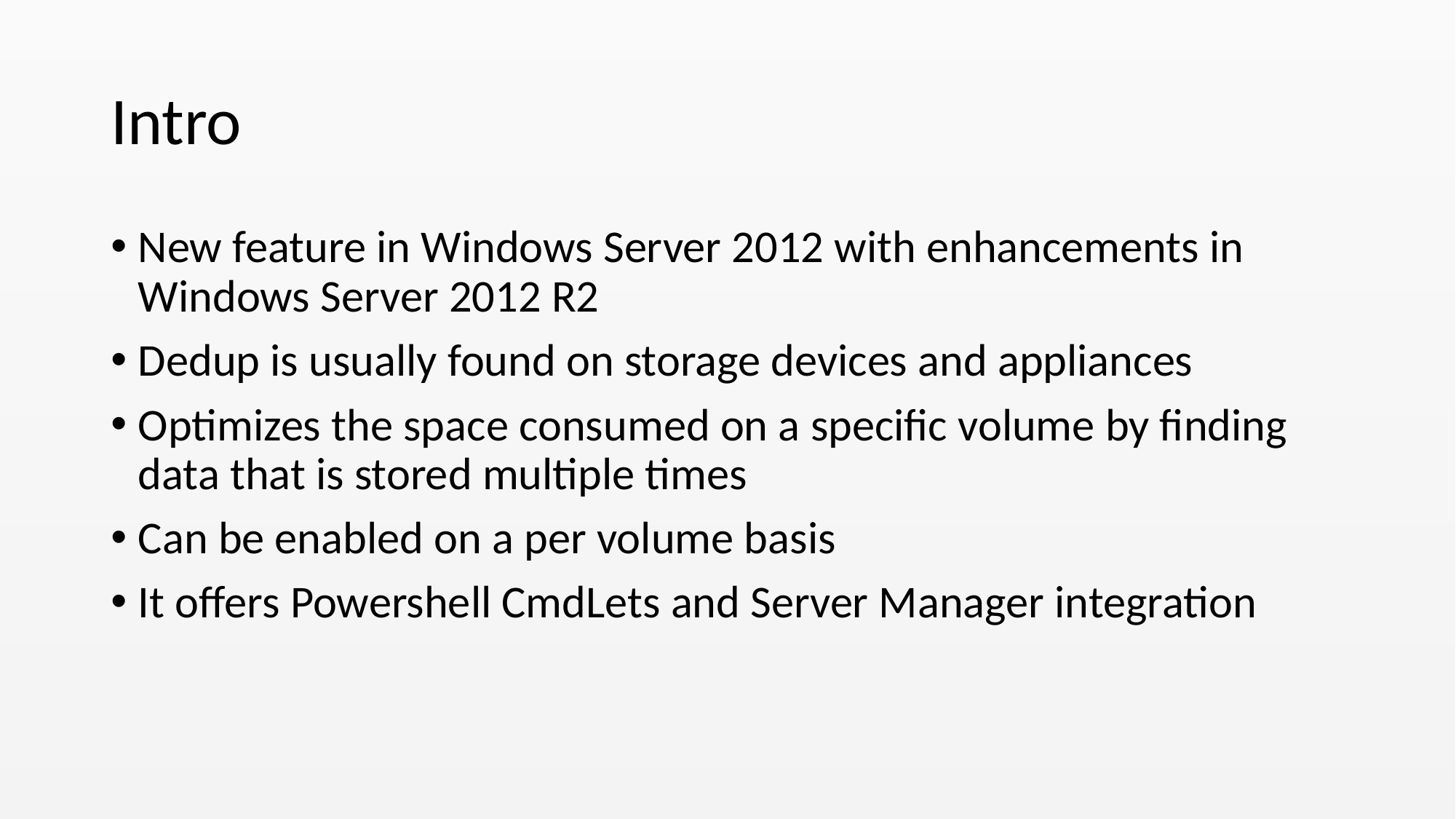

# Intro
New feature in Windows Server 2012 with enhancements in Windows Server 2012 R2
Dedup is usually found on storage devices and appliances
Optimizes the space consumed on a specific volume by finding data that is stored multiple times
Can be enabled on a per volume basis
It offers Powershell CmdLets and Server Manager integration